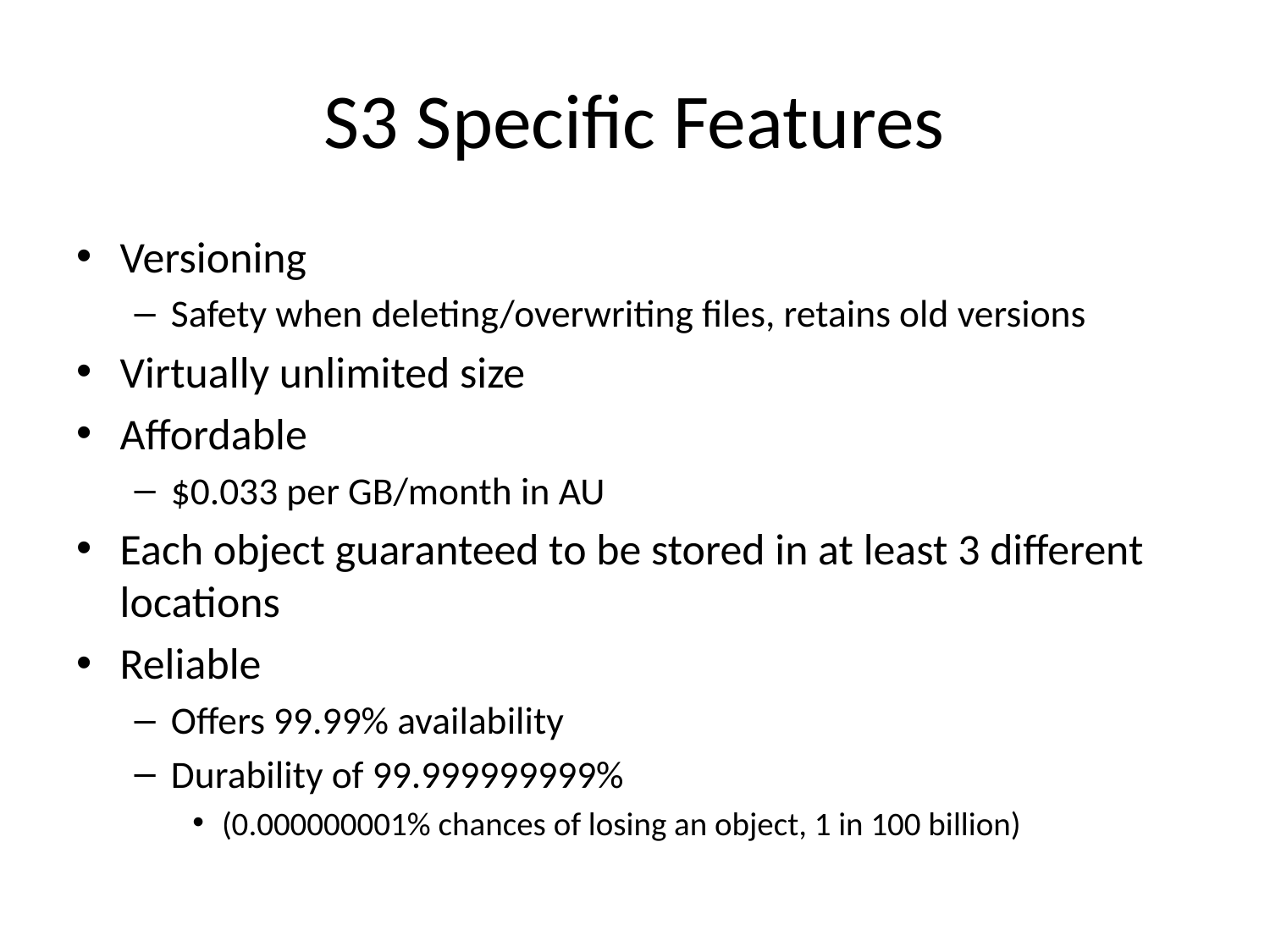

# S3 Specific Features
Versioning
Safety when deleting/overwriting files, retains old versions
Virtually unlimited size
Affordable
$0.033 per GB/month in AU
Each object guaranteed to be stored in at least 3 different locations
Reliable
Offers 99.99% availability
Durability of 99.999999999%
(0.000000001% chances of losing an object, 1 in 100 billion)